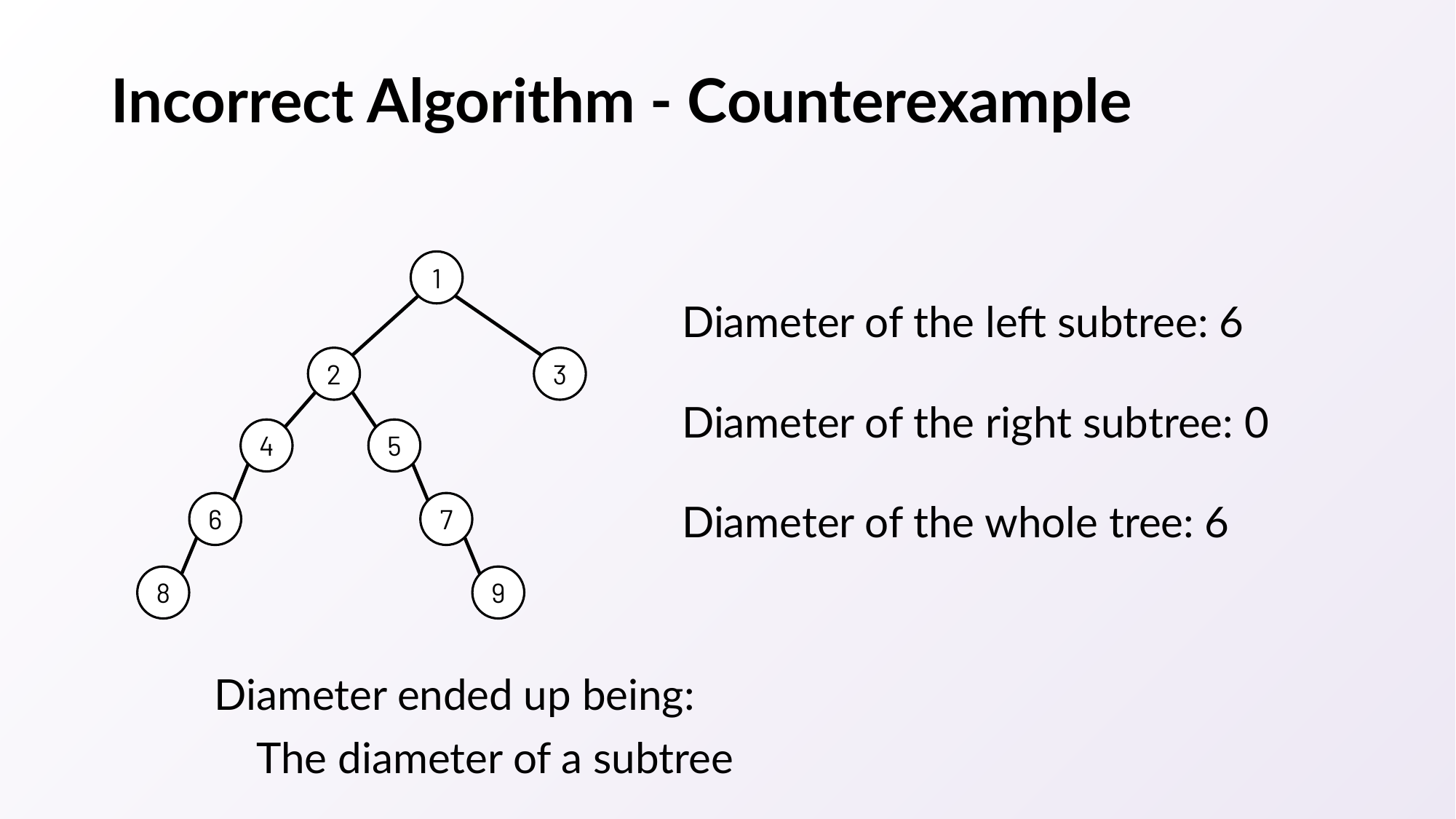

# Incorrect Algorithm - Counterexample
1
2
3
4
5
6
7
8
9
Diameter of the left subtree: 6
Diameter of the right subtree: 0
Diameter of the whole tree: 6
Diameter ended up being:
    The diameter of a subtree